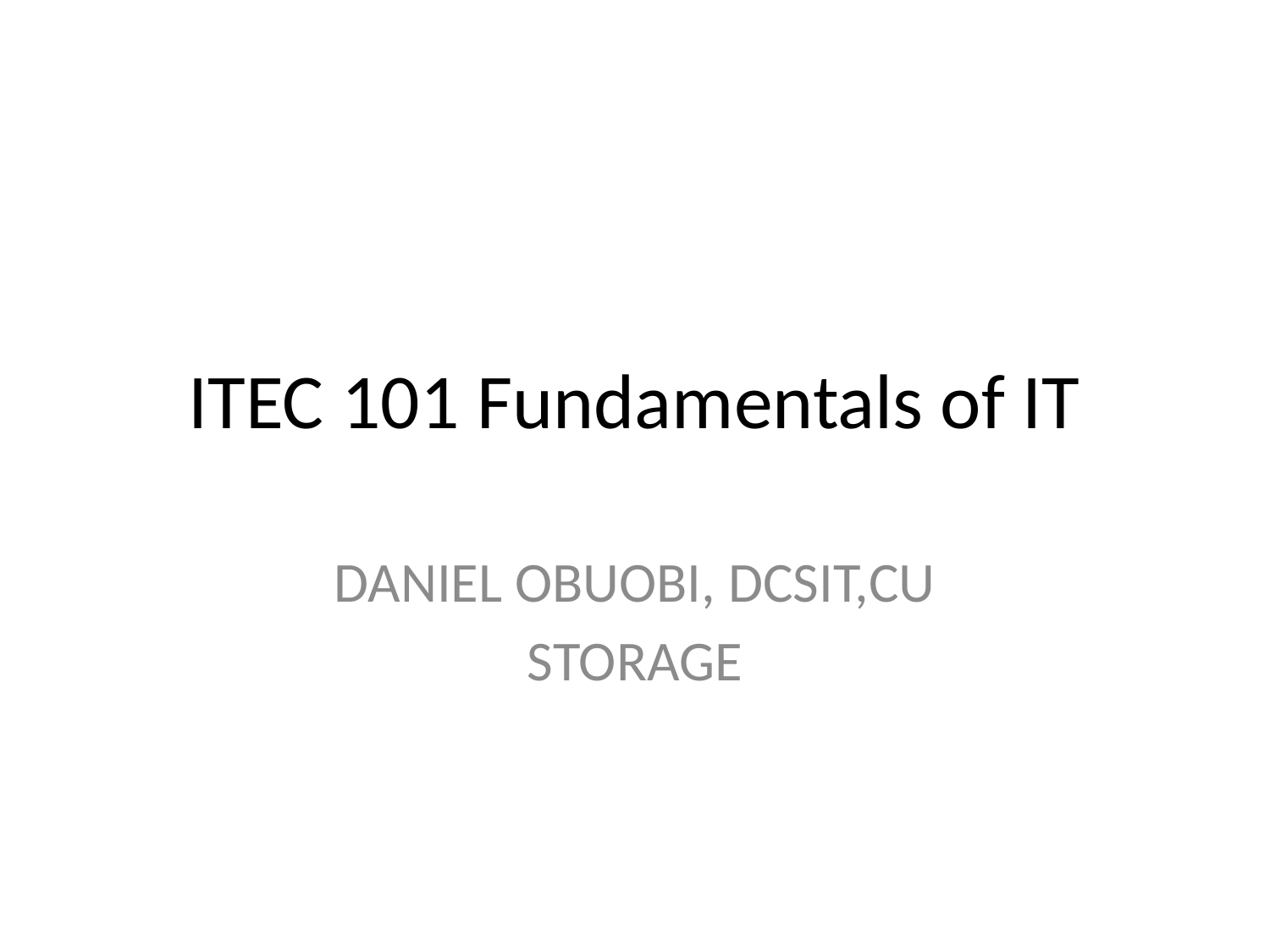

# ITEC 101 Fundamentals of IT
DANIEL OBUOBI, DCSIT,CU
STORAGE